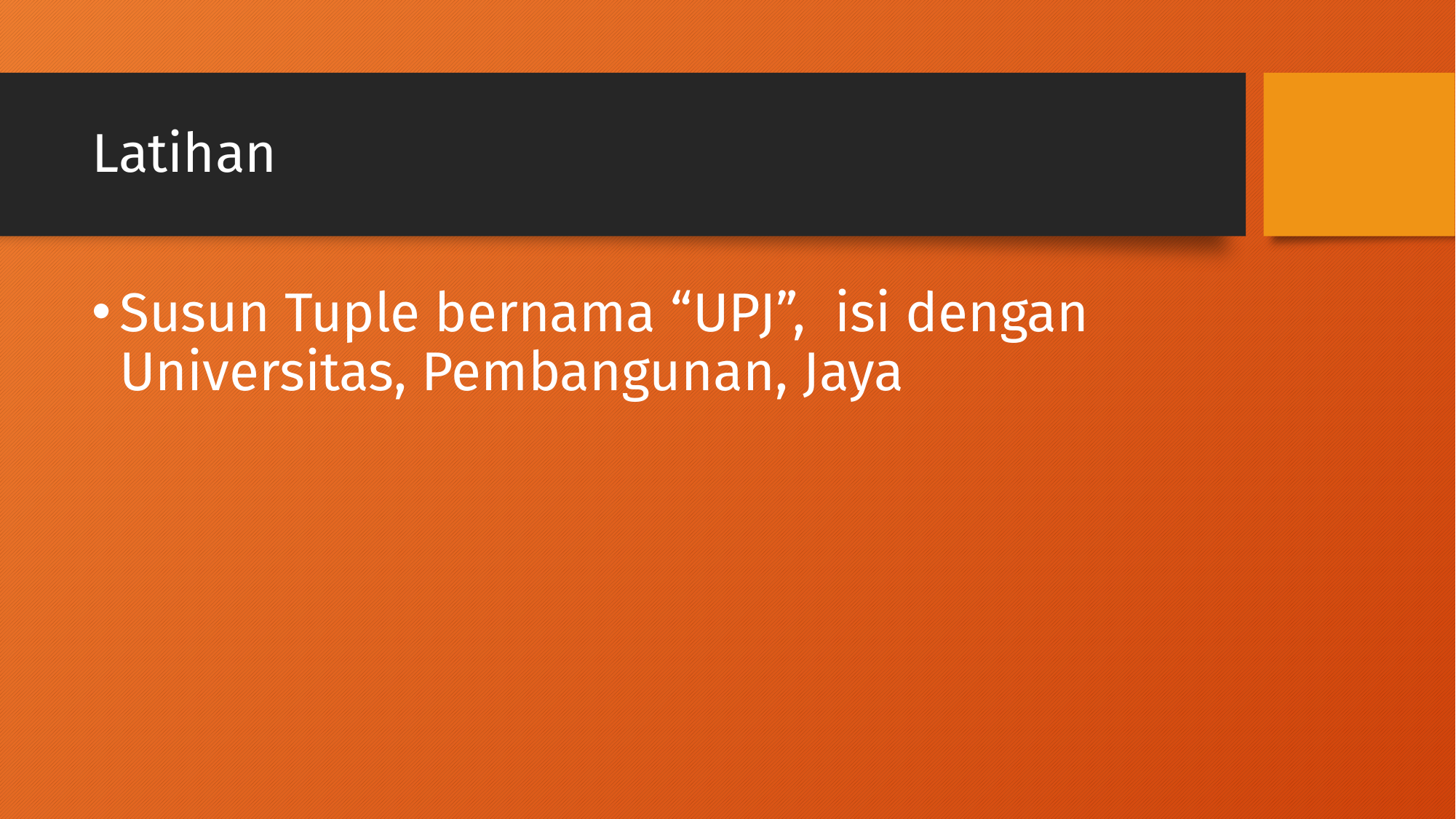

# Latihan
Susun Tuple bernama “UPJ”,  isi dengan Universitas, Pembangunan, Jaya